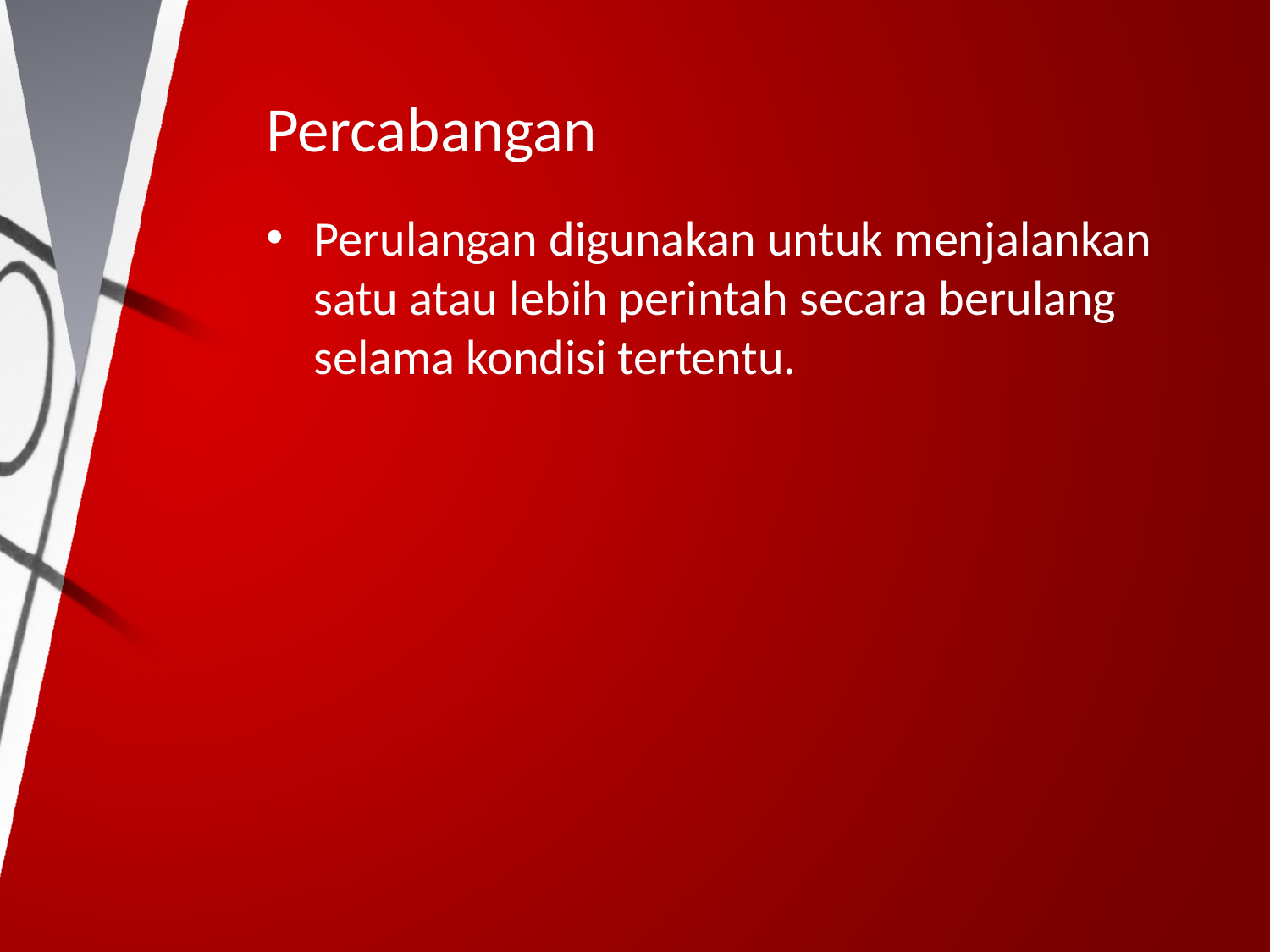

# Percabangan
Perulangan digunakan untuk menjalankan satu atau lebih perintah secara berulang selama kondisi tertentu.